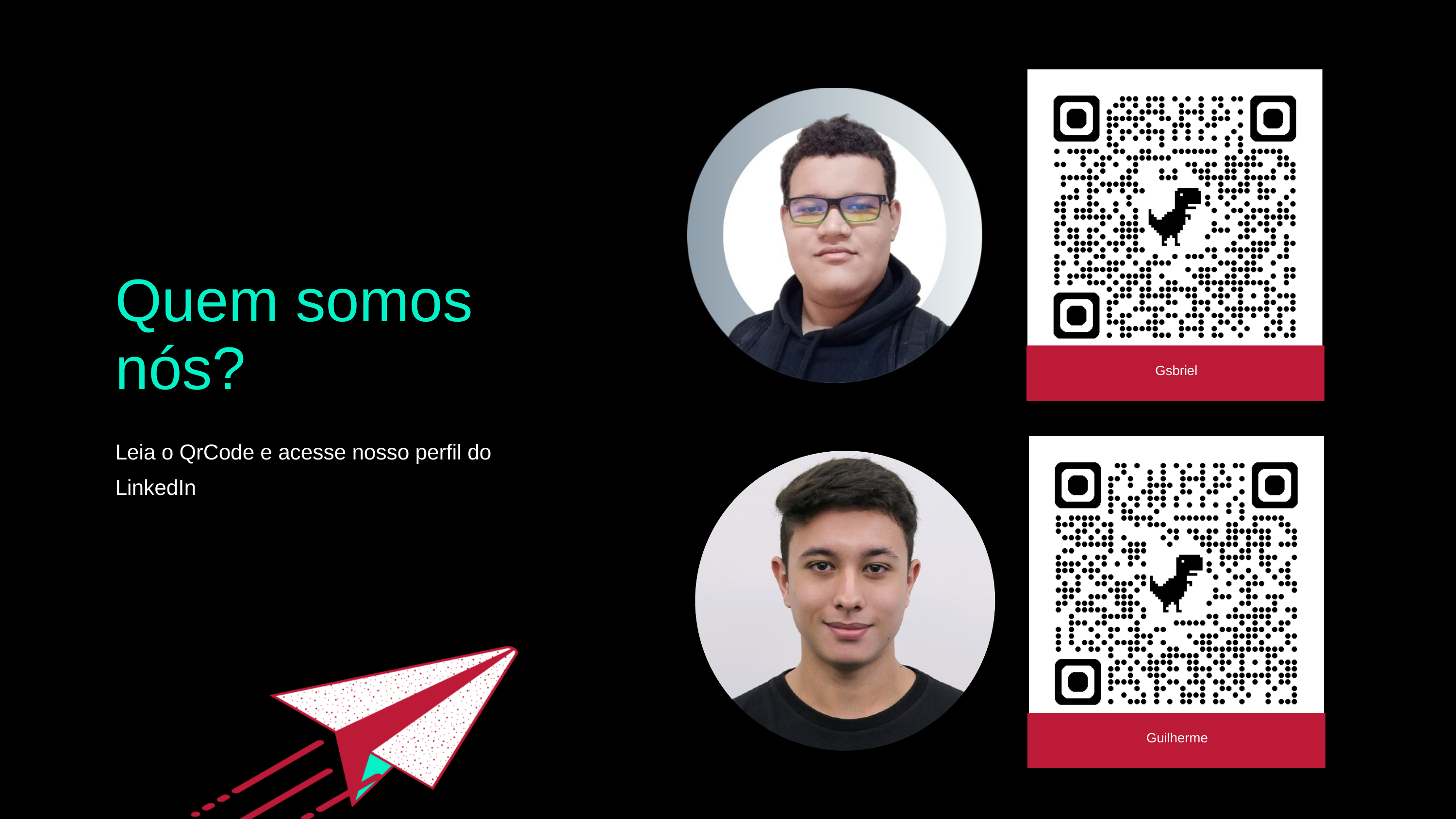

Quem somos nós?

Gsbriel
Leia o QrCode e acesse nosso perfil do LinkedIn

Guilherme